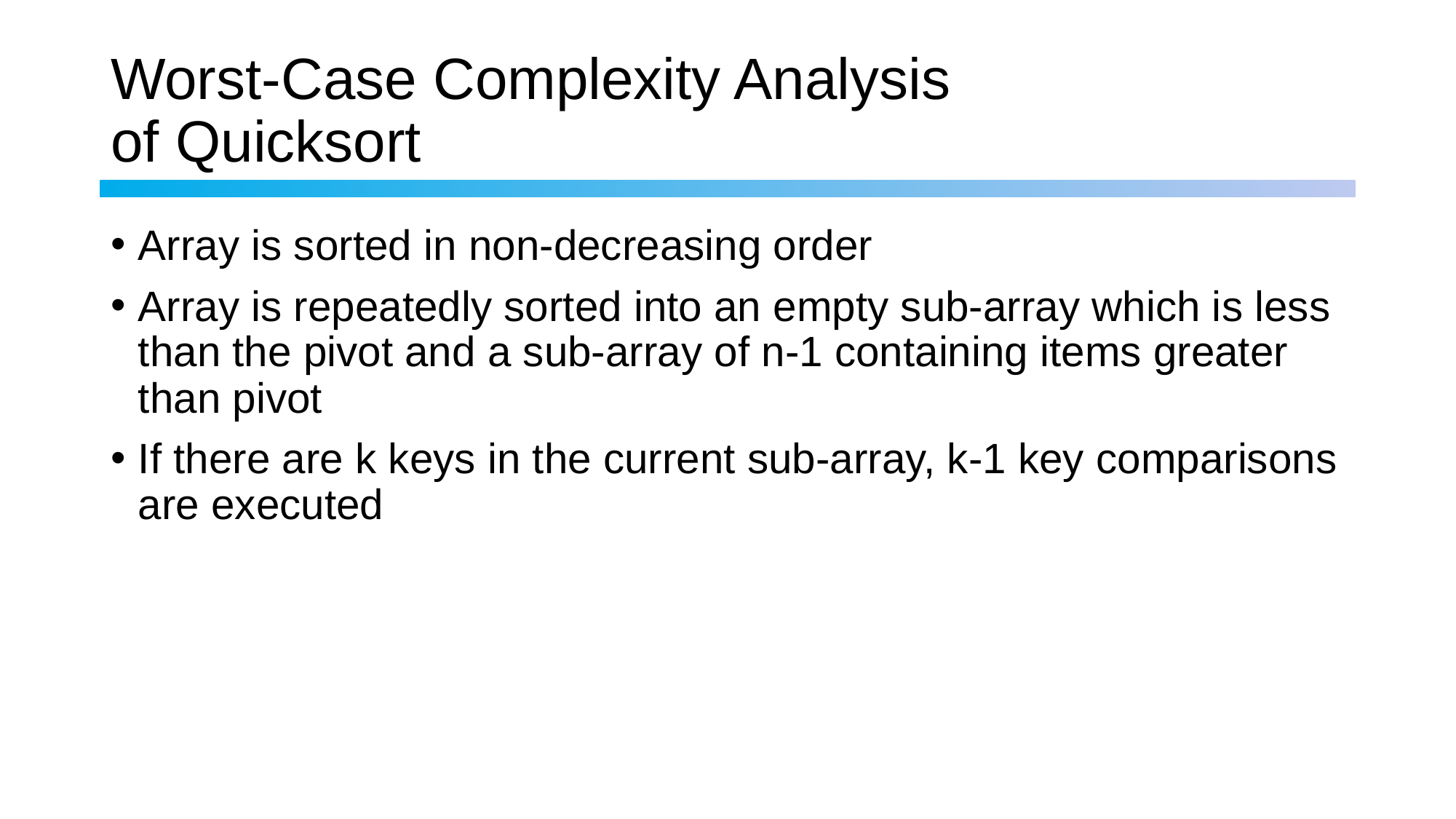

# Worst-Case Complexity Analysis of Quicksort
Array is sorted in non-decreasing order
Array is repeatedly sorted into an empty sub-array which is less than the pivot and a sub-array of n-1 containing items greater than pivot
If there are k keys in the current sub-array, k-1 key comparisons are executed